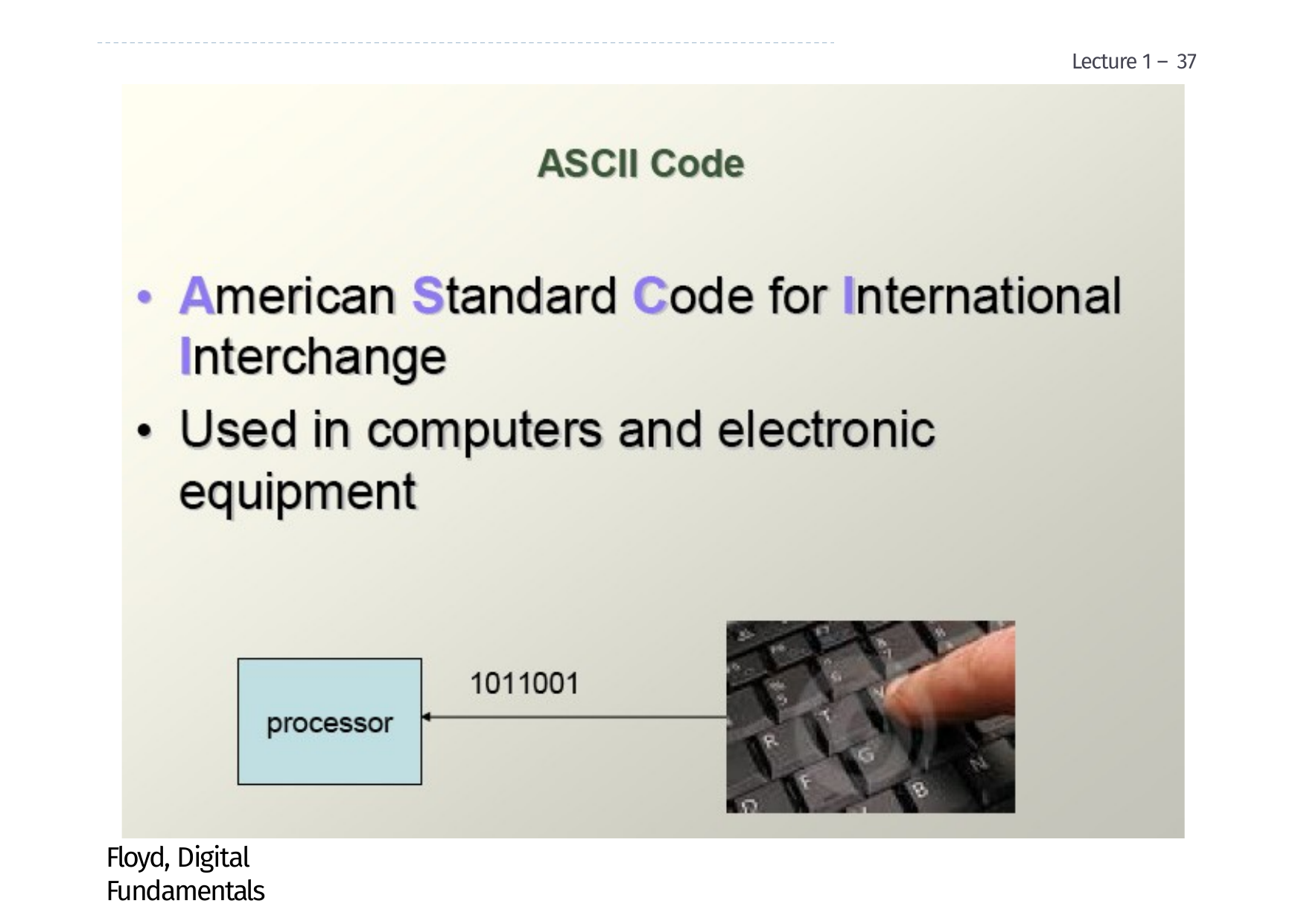

Lecture 1 – 37

ASCII Code
Floyd, Digital Fundamentals